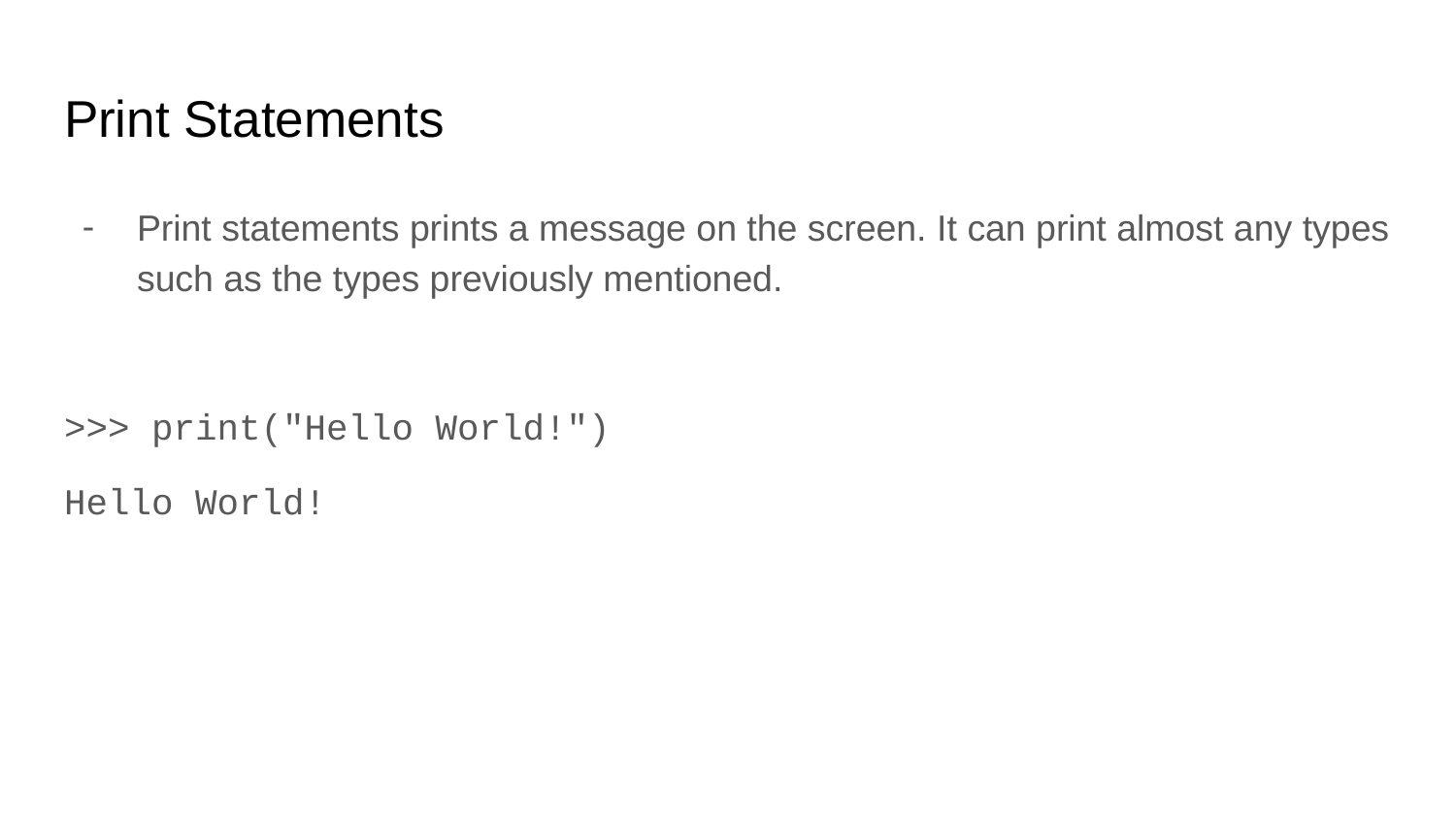

# Print Statements
Print statements prints a message on the screen. It can print almost any types such as the types previously mentioned.

>>> print("Hello World!")
Hello World!